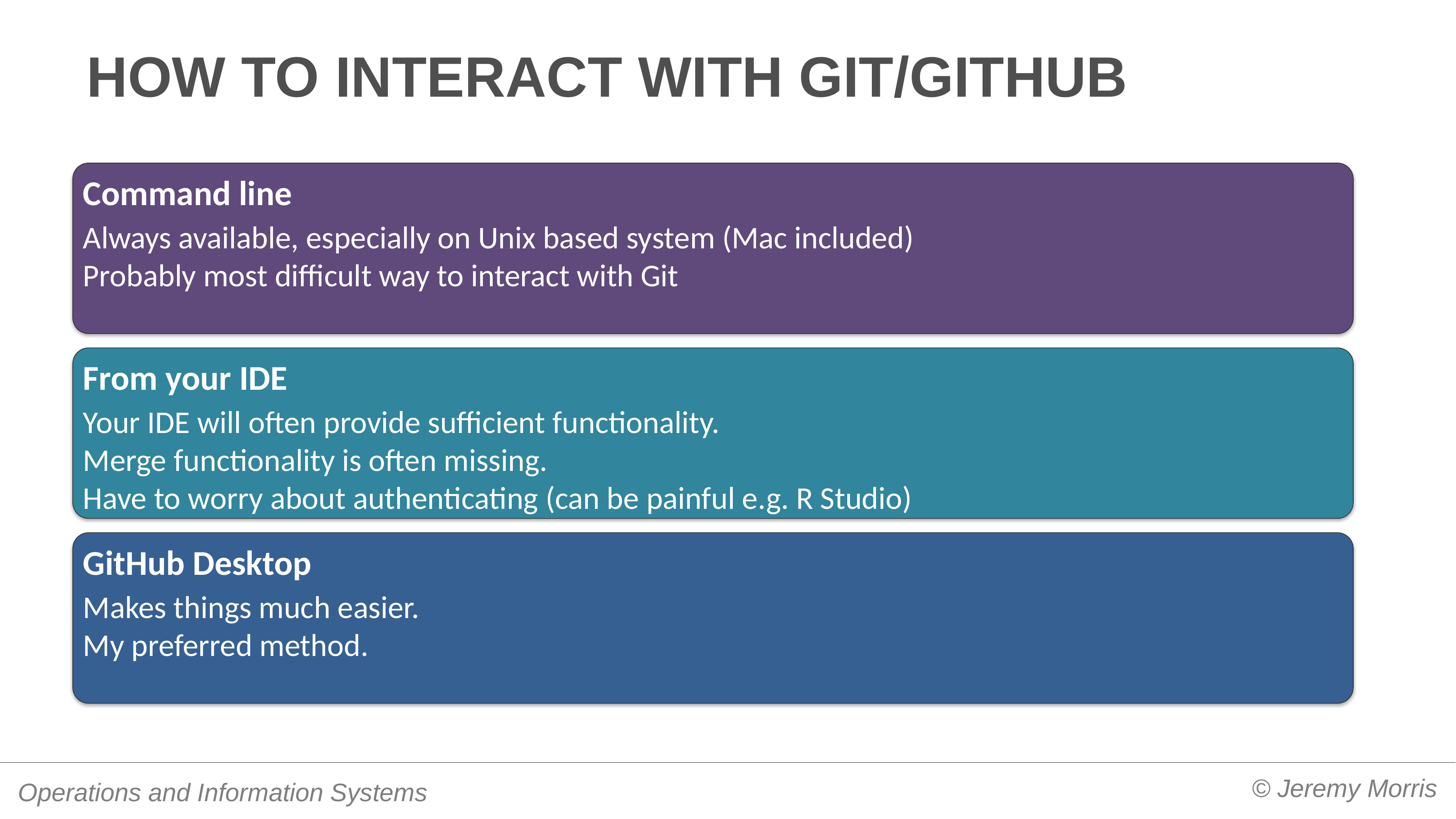

# How to interact with Git/github
Command line
Always available, especially on Unix based system (Mac included)
Probably most difficult way to interact with Git
From your IDE
Your IDE will often provide sufficient functionality.
Merge functionality is often missing.
Have to worry about authenticating (can be painful e.g. R Studio)
GitHub Desktop
Makes things much easier.
My preferred method.